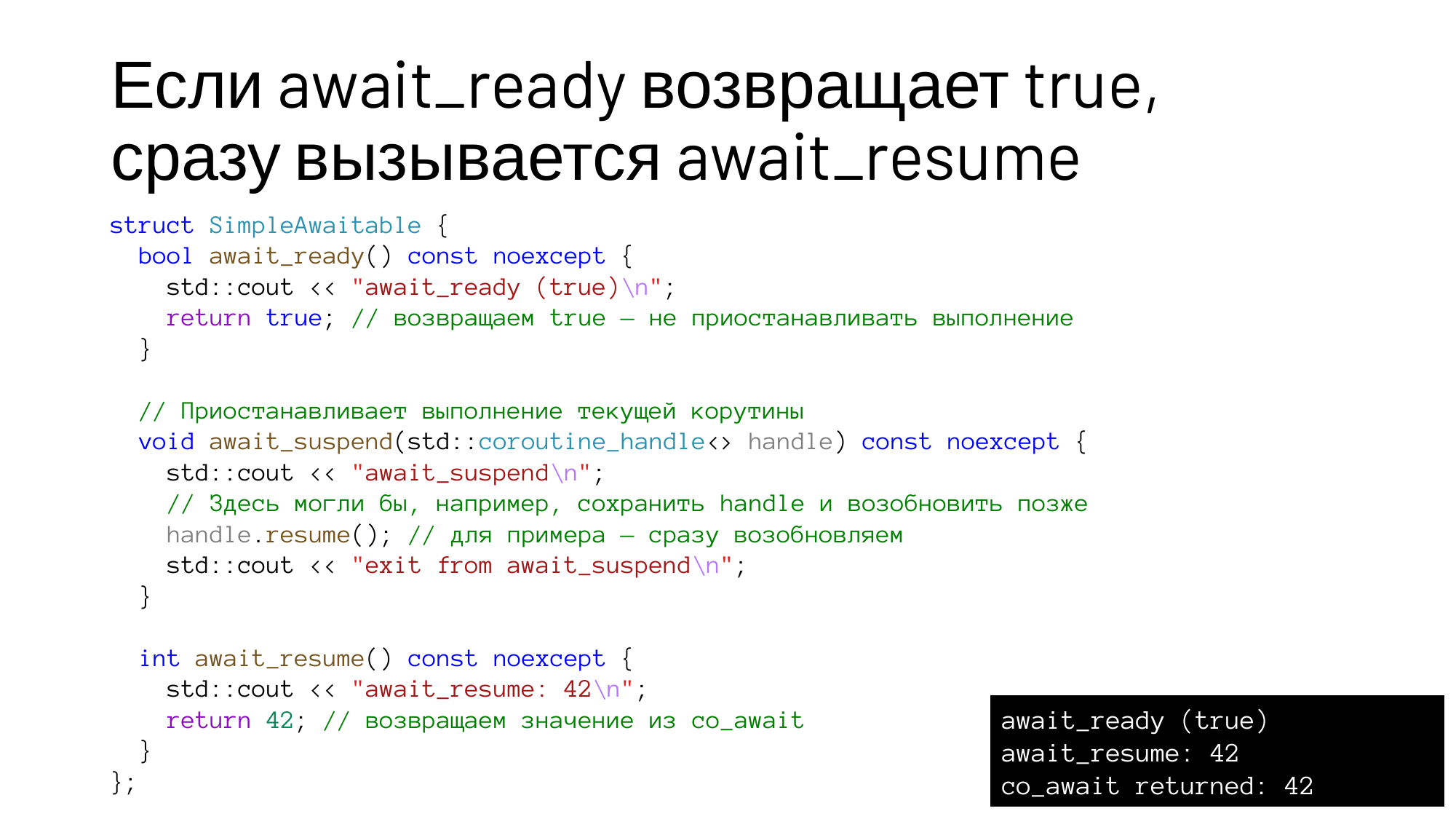

# Если await_ready возвращает true, сразу вызывается await_resume
struct SimpleAwaitable {
  bool await_ready() const noexcept {
    std::cout << "await_ready (true)\n";
    return true; // возвращаем true — не приостанавливать выполнение
  }
  // Приостанавливает выполнение текущей корутины
  void await_suspend(std::coroutine_handle<> handle) const noexcept {
    std::cout << "await_suspend\n";
    // Здесь могли бы, например, сохранить handle и возобновить позже
    handle.resume(); // для примера — сразу возобновляем
    std::cout << "exit from await_suspend\n";
  }
  int await_resume() const noexcept {
    std::cout << "await_resume: 42\n";
    return 42; // возвращаем значение из co_await
  }
};
await_ready (true)
await_resume: 42
co_await returned: 42